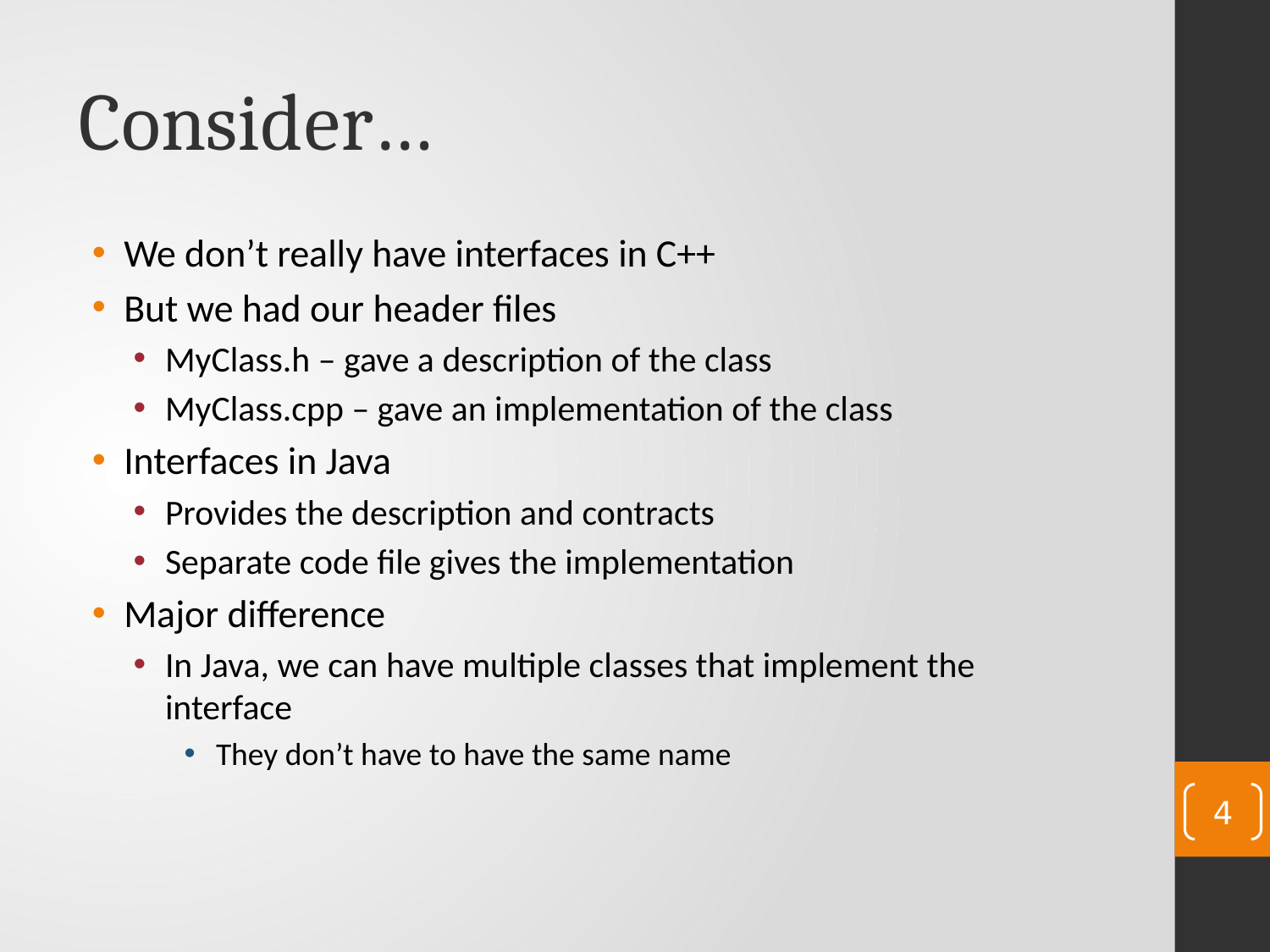

# Consider…
We don’t really have interfaces in C++
But we had our header files
MyClass.h – gave a description of the class
MyClass.cpp – gave an implementation of the class
Interfaces in Java
Provides the description and contracts
Separate code file gives the implementation
Major difference
In Java, we can have multiple classes that implement the interface
They don’t have to have the same name
4